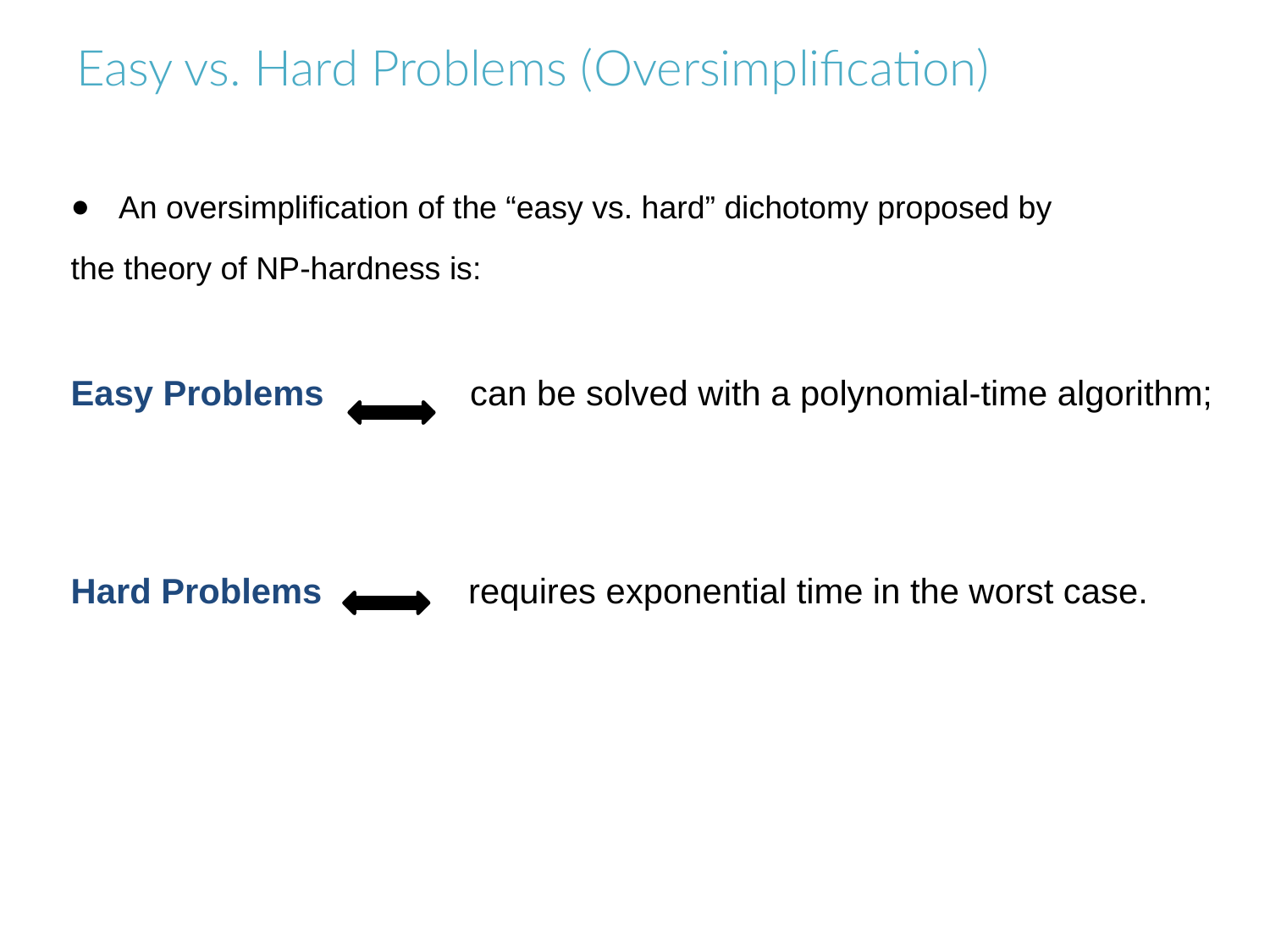

Easy vs. Hard Problems (Oversimplification)
An oversimplification of the “easy vs. hard” dichotomy proposed by
the theory of NP-hardness is:

Easy Problems               can be solved with a polynomial-time algorithm;

Hard Problems               requires exponential time in the worst case.